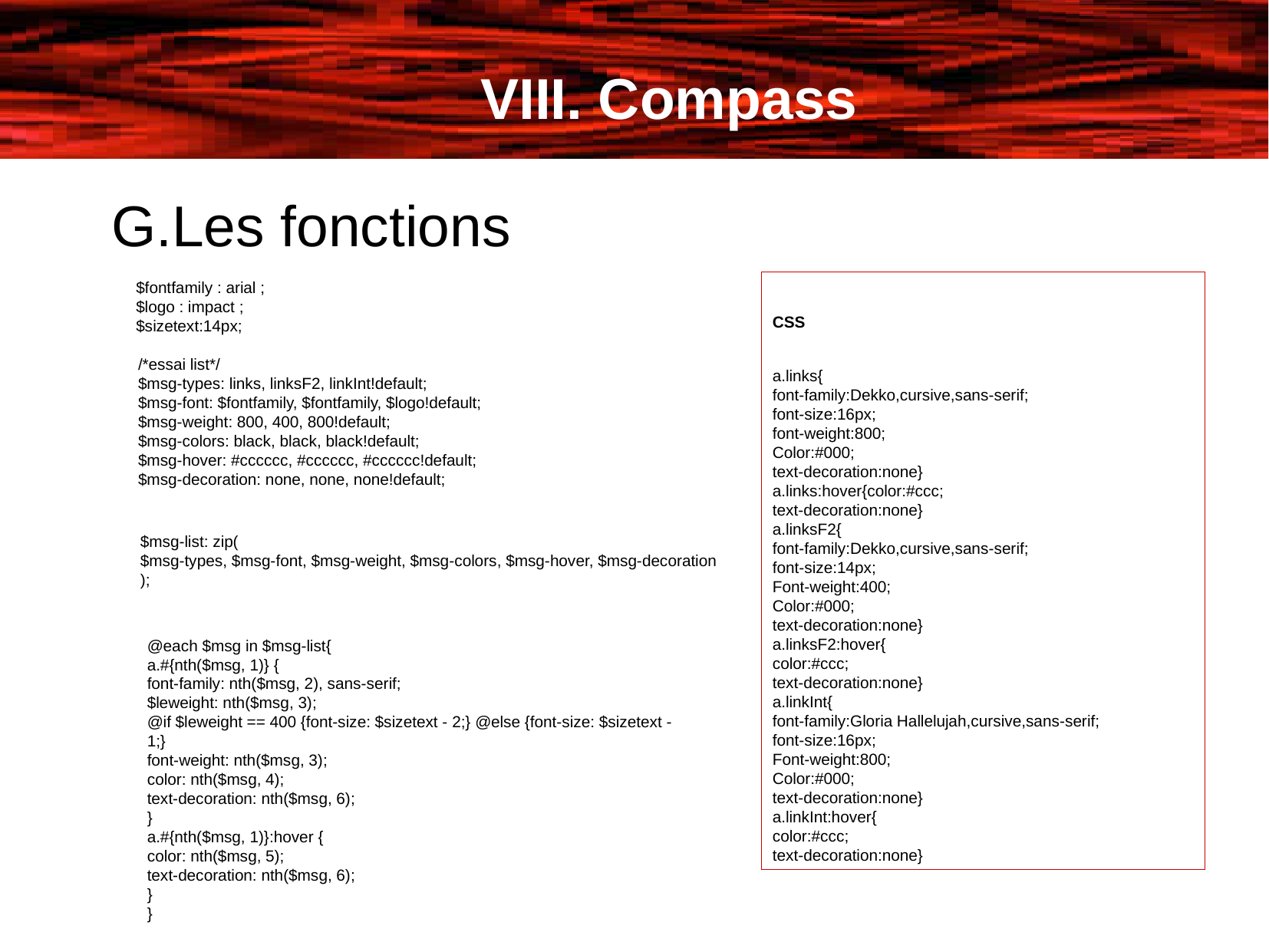

VIII. Compass
G.Les fonctions
$fontfamily : arial ;
$logo : impact ;
$sizetext:14px;

CSS

a.links{
font-family:Dekko,cursive,sans-serif;
font-size:16px;
font-weight:800;
Color:#000;
text-decoration:none}
a.links:hover{color:#ccc;
text-decoration:none}
a.linksF2{
font-family:Dekko,cursive,sans-serif;
font-size:14px;
Font-weight:400;
Color:#000;
text-decoration:none}
a.linksF2:hover{
color:#ccc;
text-decoration:none}
a.linkInt{
font-family:Gloria Hallelujah,cursive,sans-serif;
font-size:16px;
Font-weight:800;
Color:#000;
text-decoration:none}
a.linkInt:hover{
color:#ccc;
text-decoration:none}
/*essai list*/
$msg-types: links, linksF2, linkInt!default;
$msg-font: $fontfamily, $fontfamily, $logo!default;
$msg-weight: 800, 400, 800!default;
$msg-colors: black, black, black!default;
$msg-hover: #cccccc, #cccccc, #cccccc!default;
$msg-decoration: none, none, none!default;
$msg-list: zip(
$msg-types, $msg-font, $msg-weight, $msg-colors, $msg-hover, $msg-decoration
);
@each $msg in $msg-list{
a.#{nth($msg, 1)} {
font-family: nth($msg, 2), sans-serif;
$leweight: nth($msg, 3);
@if $leweight == 400 {font-size: $sizetext - 2;} @else {font-size: $sizetext - 1;}
font-weight: nth($msg, 3);
color: nth($msg, 4);
text-decoration: nth($msg, 6);
}
a.#{nth($msg, 1)}:hover {
color: nth($msg, 5);
text-decoration: nth($msg, 6);
}
}